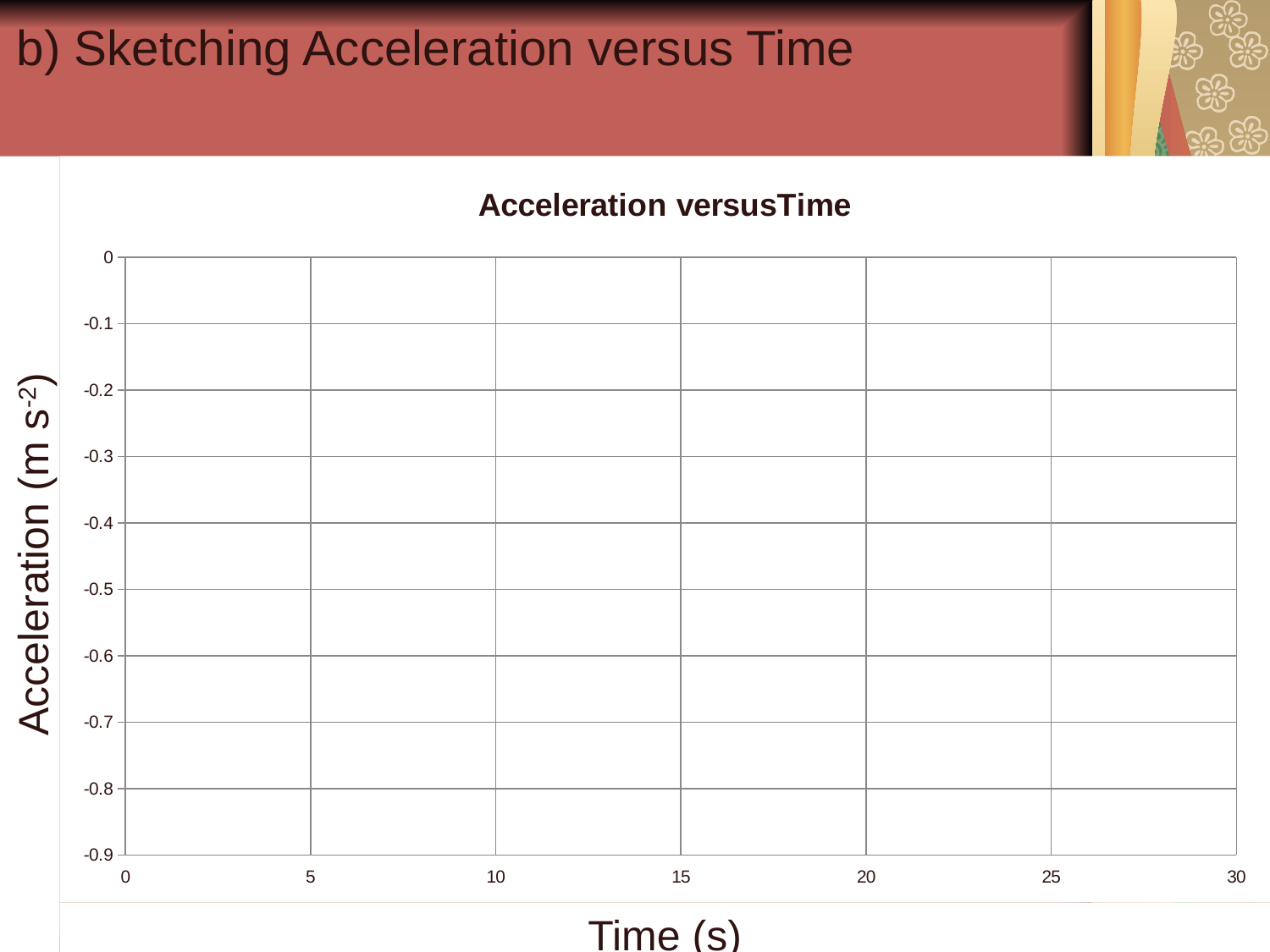

b) Sketching Acceleration versus Time

### Chart: Acceleration versusTime

| Category | Acceleration |
|---|---|
Acceleration (m s-2)
Time (s)